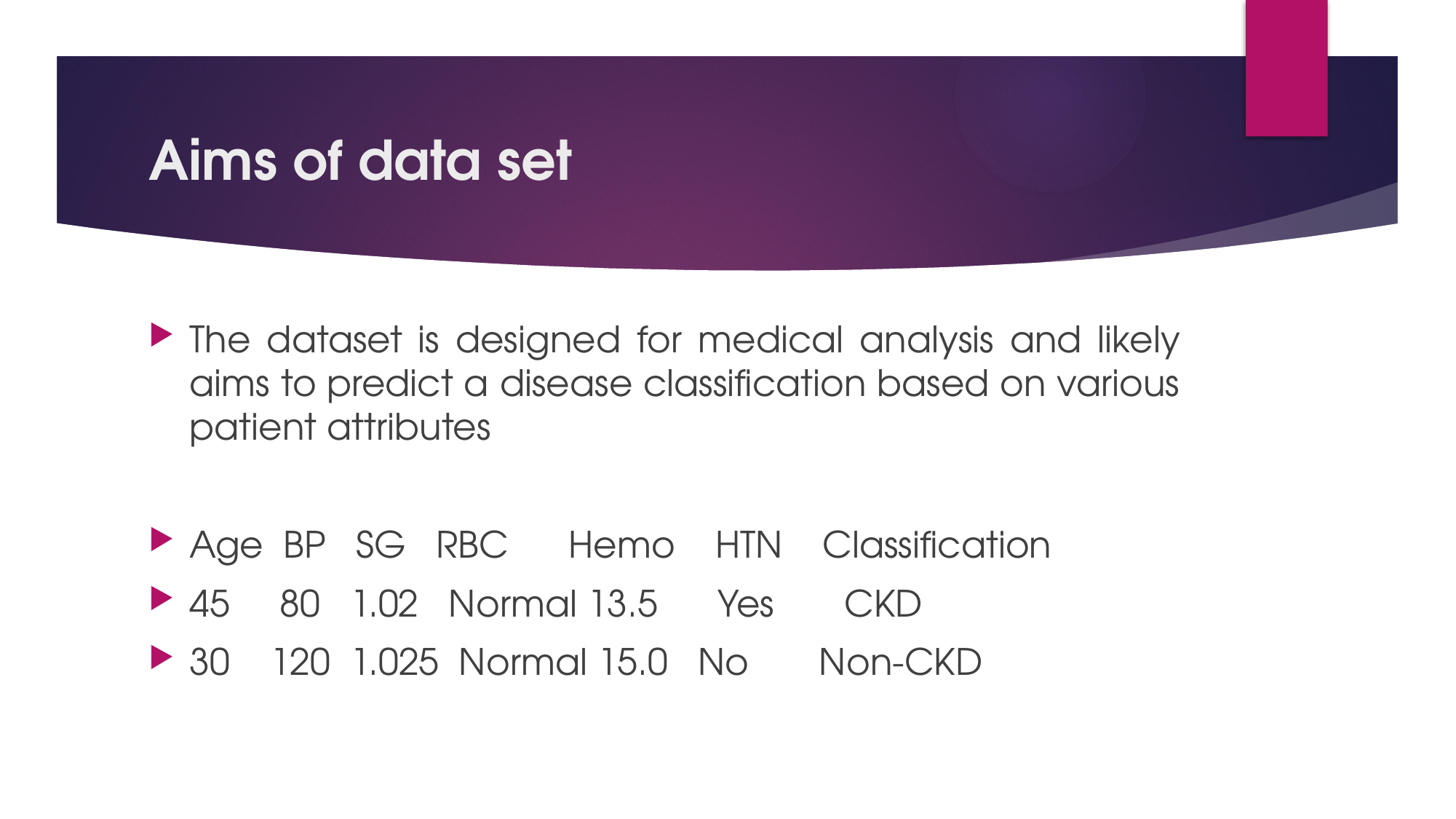

# Aims of data set
The dataset is designed for medical analysis and likely aims to predict a disease classification based on various patient attributes

Age  BP   SG   RBC      Hemo    HTN    Classification
45     80   1.02   Normal 13.5      Yes       CKD
30    120  1.025  Normal 15.0   No       Non-CKD